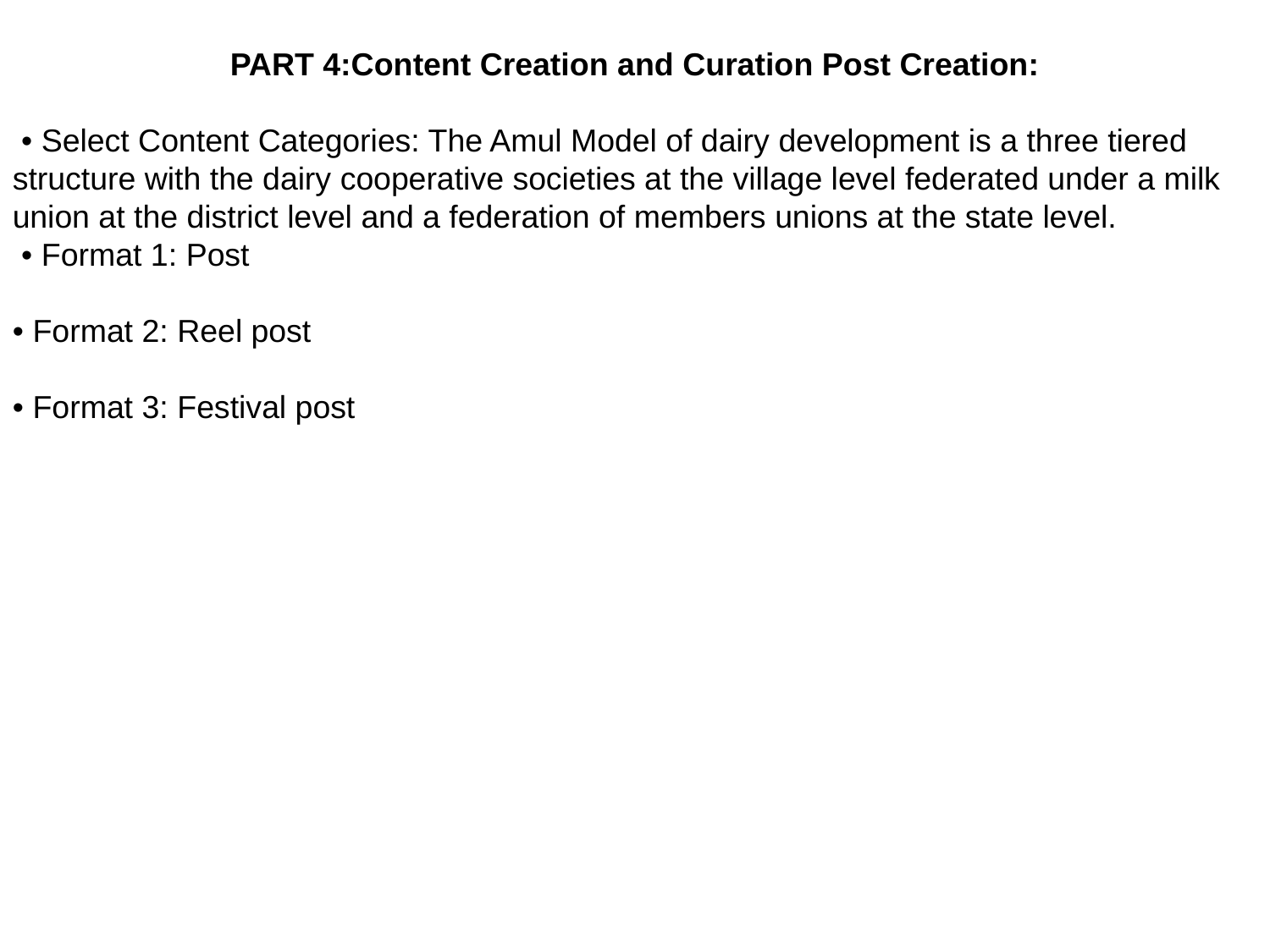

PART 4:Content Creation and Curation Post Creation:

 • Select Content Categories: The Amul Model of dairy development is a three tiered structure with the dairy cooperative societies at the village level federated under a milk union at the district level and a federation of members unions at the state level.
 • Format 1: Post

• Format 2: Reel post

• Format 3: Festival post